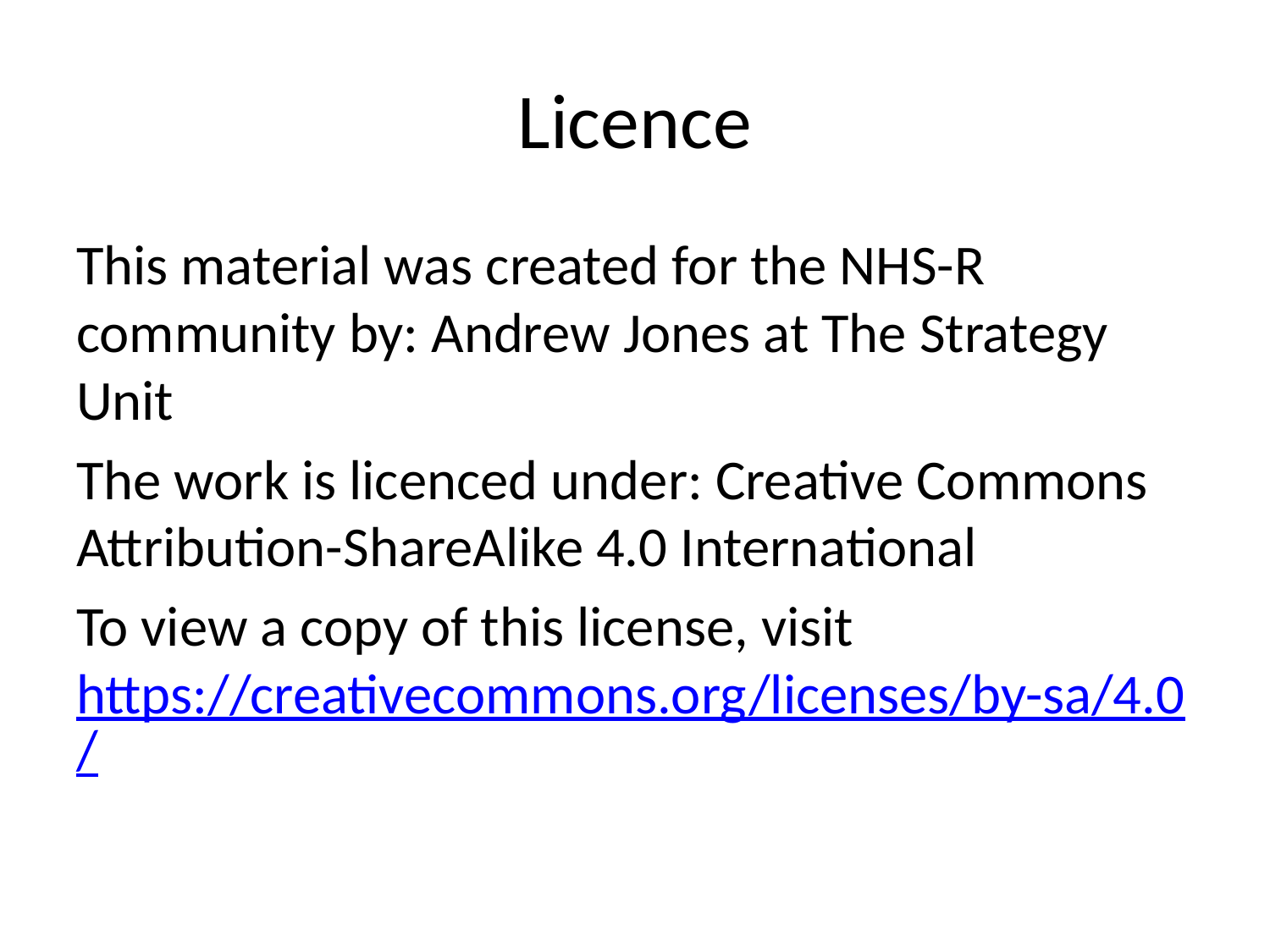

# Licence
This material was created for the NHS-R community by: Andrew Jones at The Strategy Unit
The work is licenced under: Creative Commons Attribution-ShareAlike 4.0 International
To view a copy of this license, visit https://creativecommons.org/licenses/by-sa/4.0/